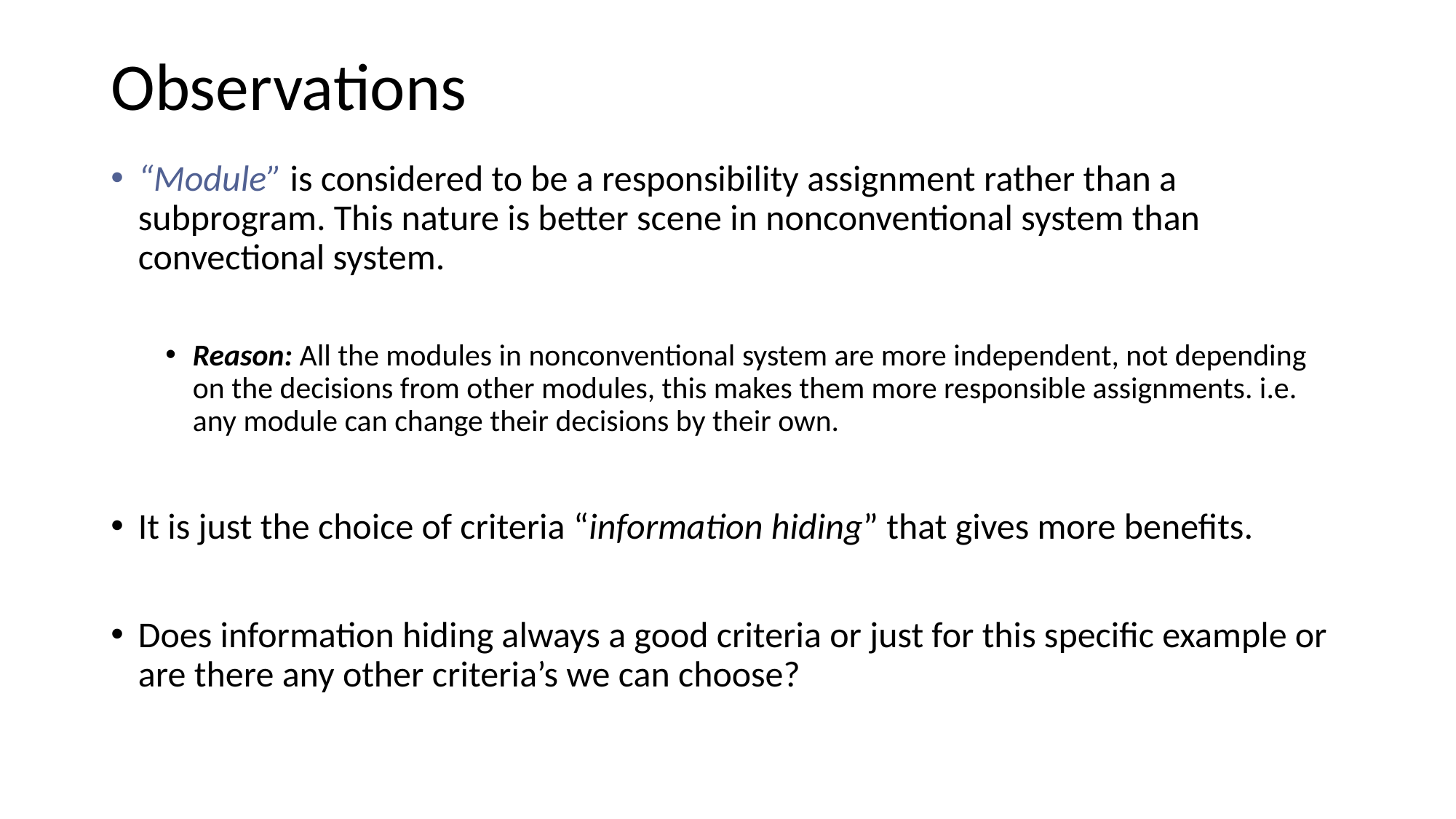

# Observations
“Module” is considered to be a responsibility assignment rather than a subprogram. This nature is better scene in nonconventional system than convectional system.

Reason: All the modules in nonconventional system are more independent, not depending on the decisions from other modules, this makes them more responsible assignments. i.e. any module can change their decisions by their own.

It is just the choice of criteria “information hiding” that gives more benefits.

Does information hiding always a good criteria or just for this specific example or are there any other criteria’s we can choose?